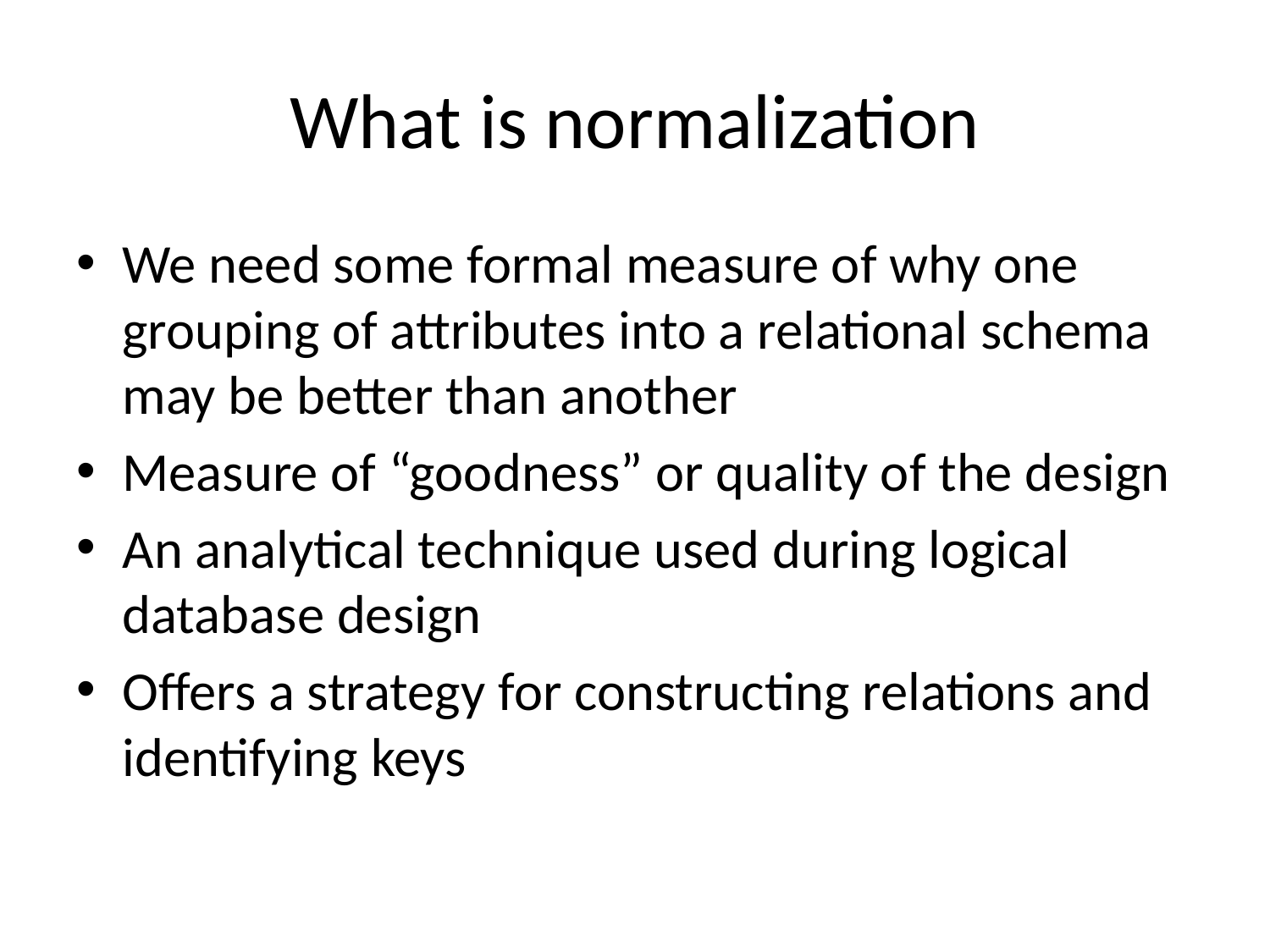

# What is normalization
We need some formal measure of why one grouping of attributes into a relational schema may be better than another
Measure of “goodness” or quality of the design
An analytical technique used during logical database design
Offers a strategy for constructing relations and identifying keys